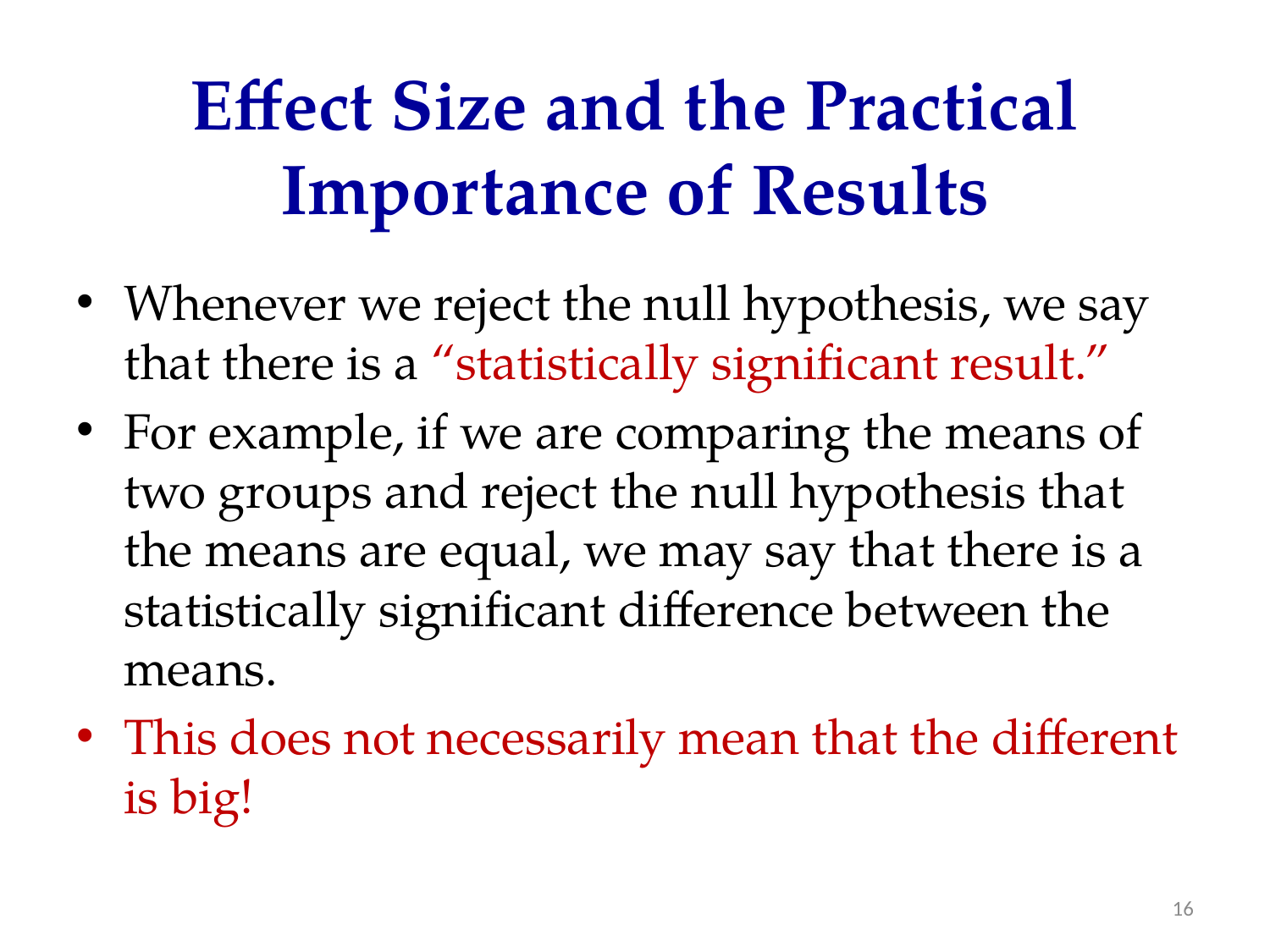

Effect Size and the Practical Importance of Results
Whenever we reject the null hypothesis, we say that there is a “statistically significant result.”
For example, if we are comparing the means of two groups and reject the null hypothesis that the means are equal, we may say that there is a statistically significant difference between the means.
This does not necessarily mean that the different is big!

16